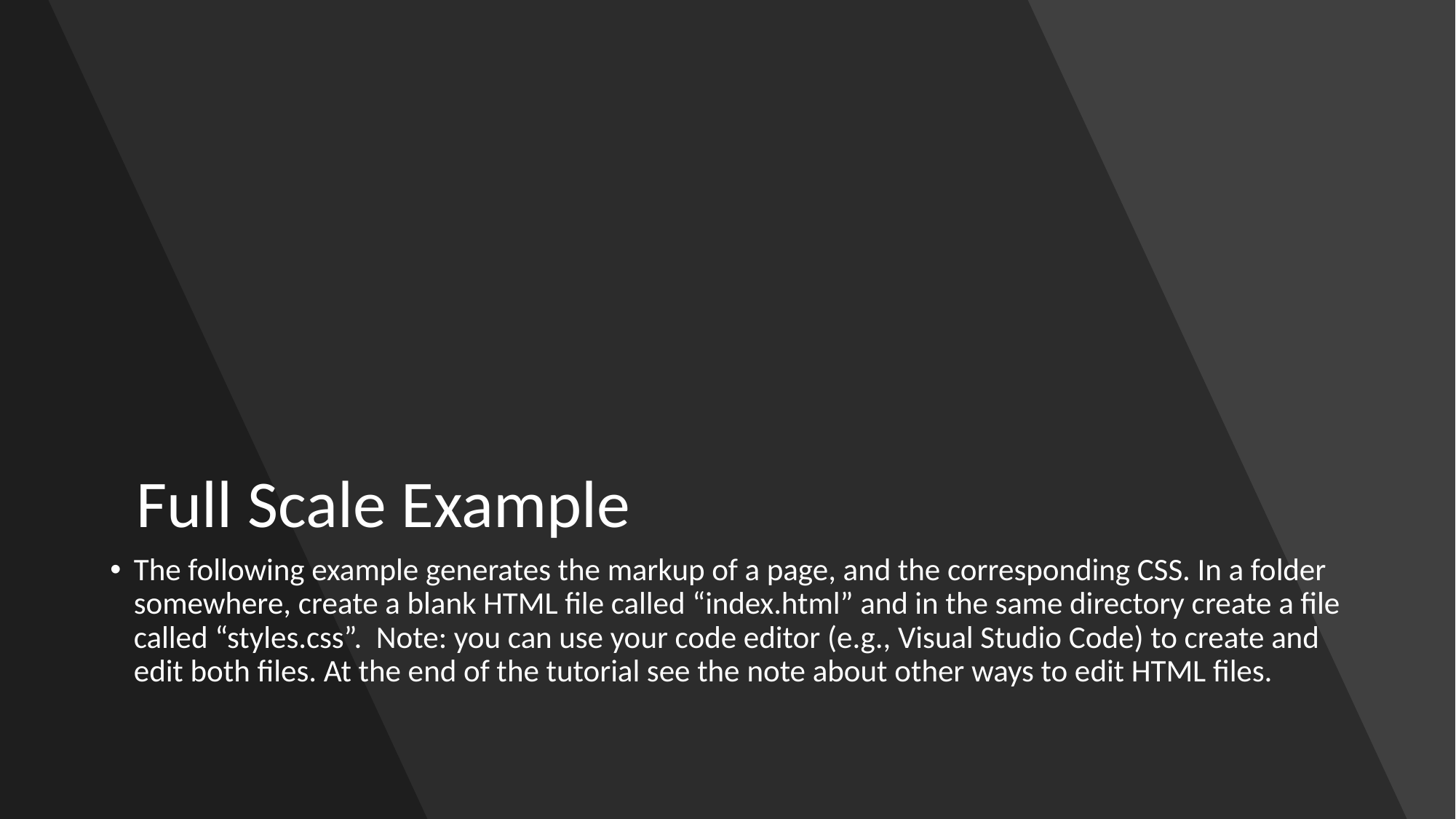

# Full Scale Example
The following example generates the markup of a page, and the corresponding CSS. In a folder somewhere, create a blank HTML file called “index.html” and in the same directory create a file called “styles.css”.  Note: you can use your code editor (e.g., Visual Studio Code) to create and edit both files. At the end of the tutorial see the note about other ways to edit HTML files.